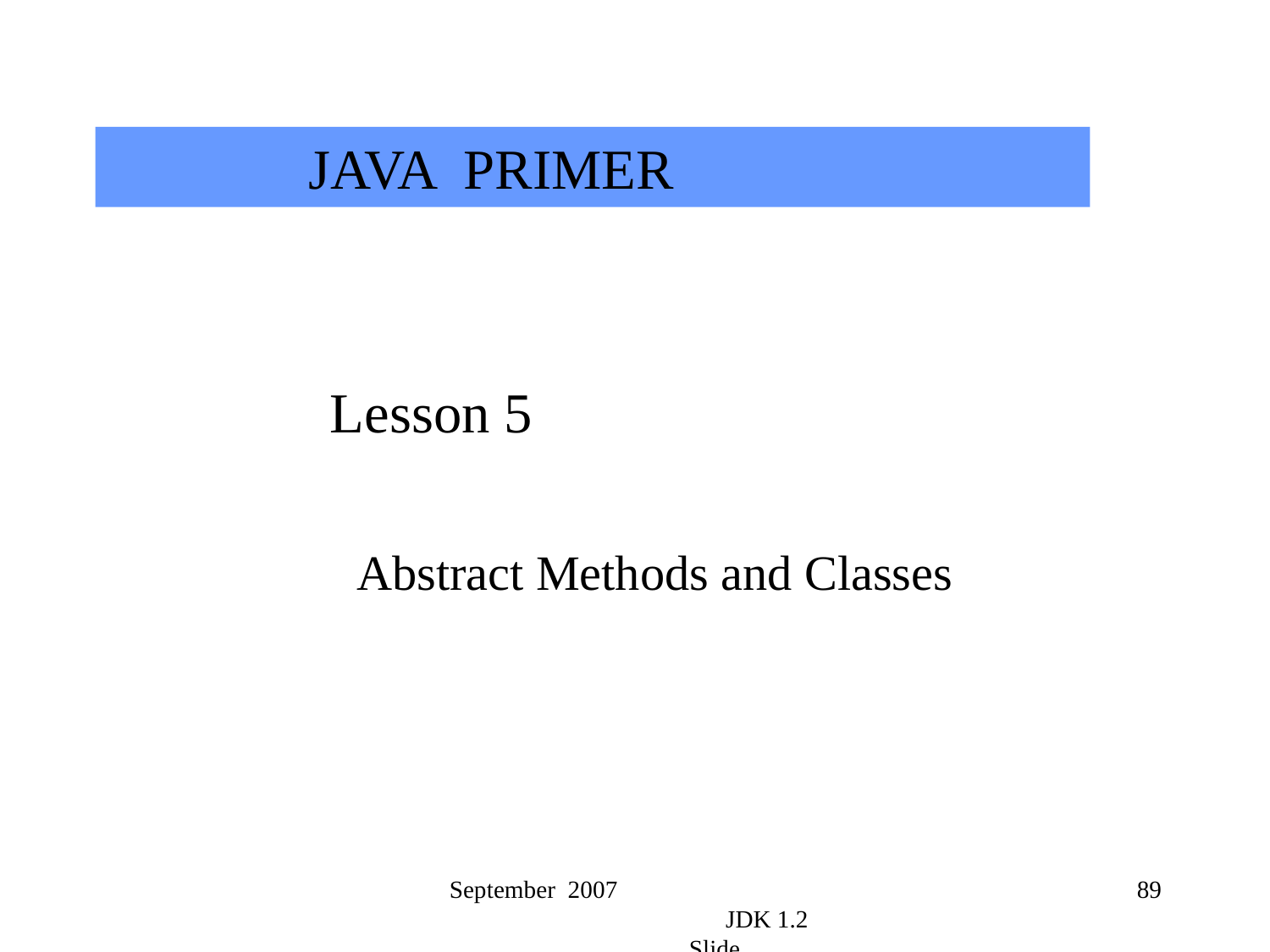

JAVA  PRIMER
                       Lesson 5

                      Abstract Methods and Classes
September  2007                                                                               JDK 1.2                              Slide
89